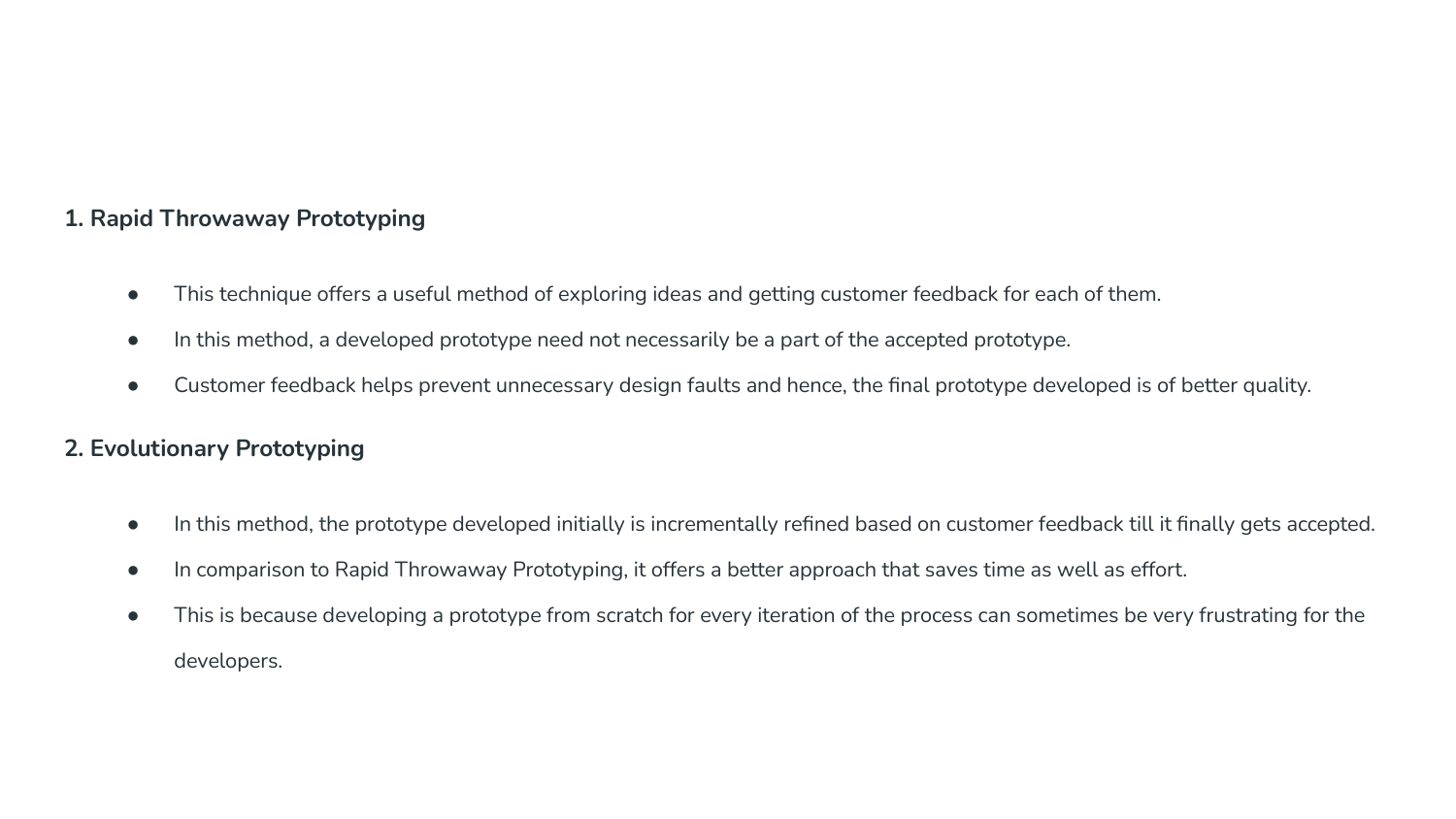

#
1. Rapid Throwaway Prototyping
This technique offers a useful method of exploring ideas and getting customer feedback for each of them.
In this method, a developed prototype need not necessarily be a part of the accepted prototype.
Customer feedback helps prevent unnecessary design faults and hence, the final prototype developed is of better quality.
2. Evolutionary Prototyping
In this method, the prototype developed initially is incrementally refined based on customer feedback till it finally gets accepted.
In comparison to Rapid Throwaway Prototyping, it offers a better approach that saves time as well as effort.
This is because developing a prototype from scratch for every iteration of the process can sometimes be very frustrating for the developers.